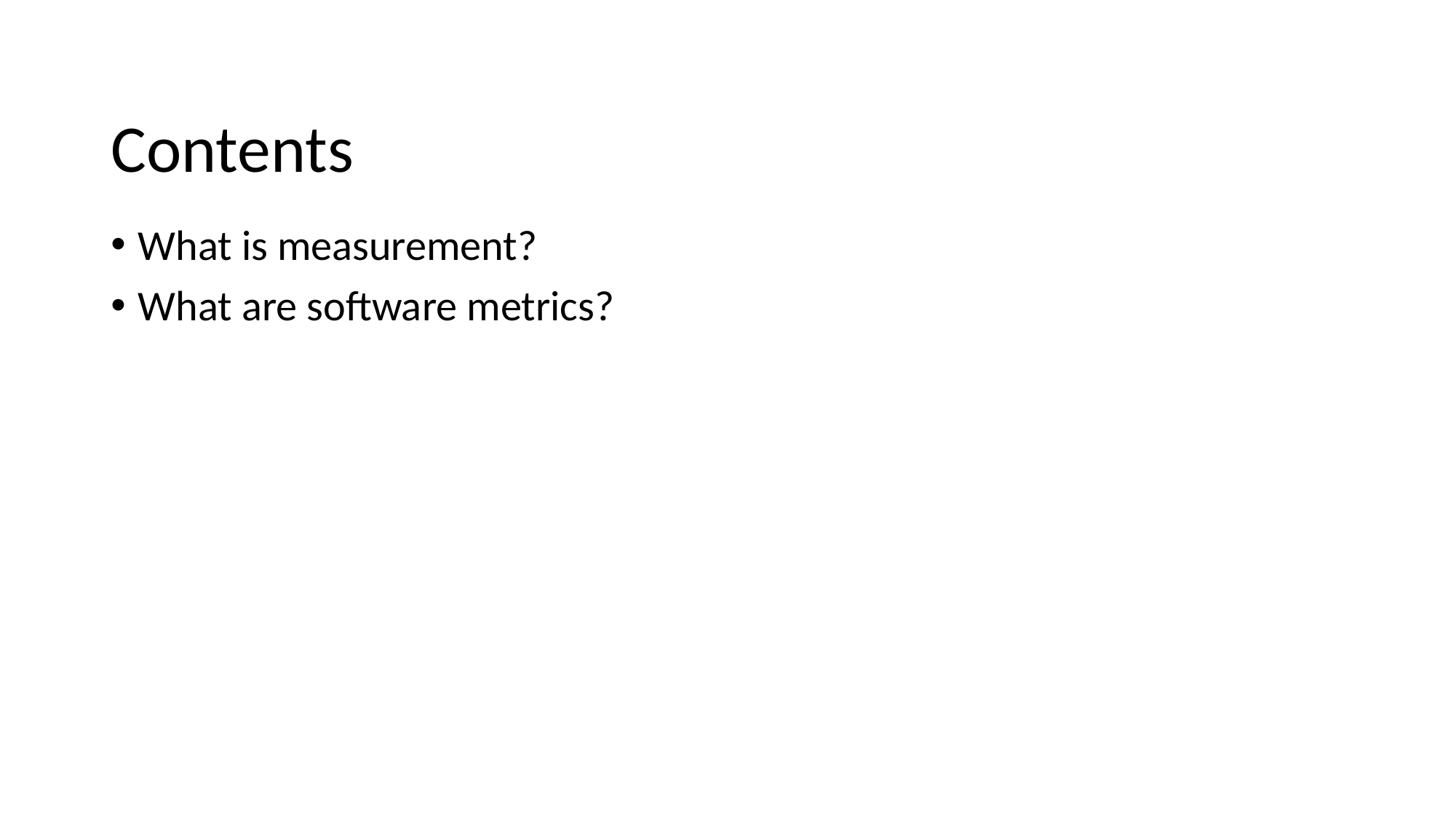

# Contents
What is measurement?
What are software metrics?